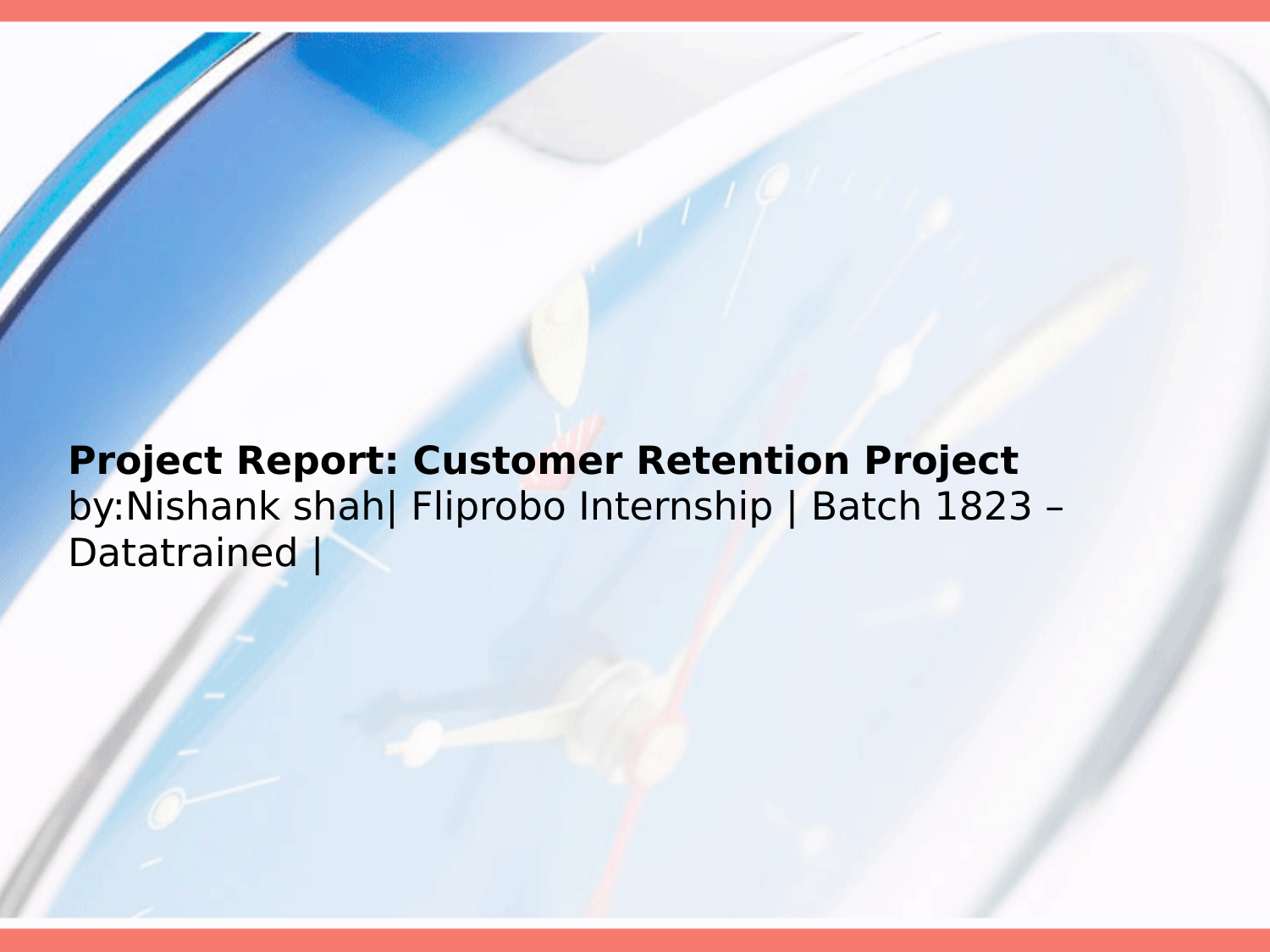

# Project Report: Customer Retention Project by:Nishank shah| Fliprobo Internship | Batch 1823 – Datatrained |